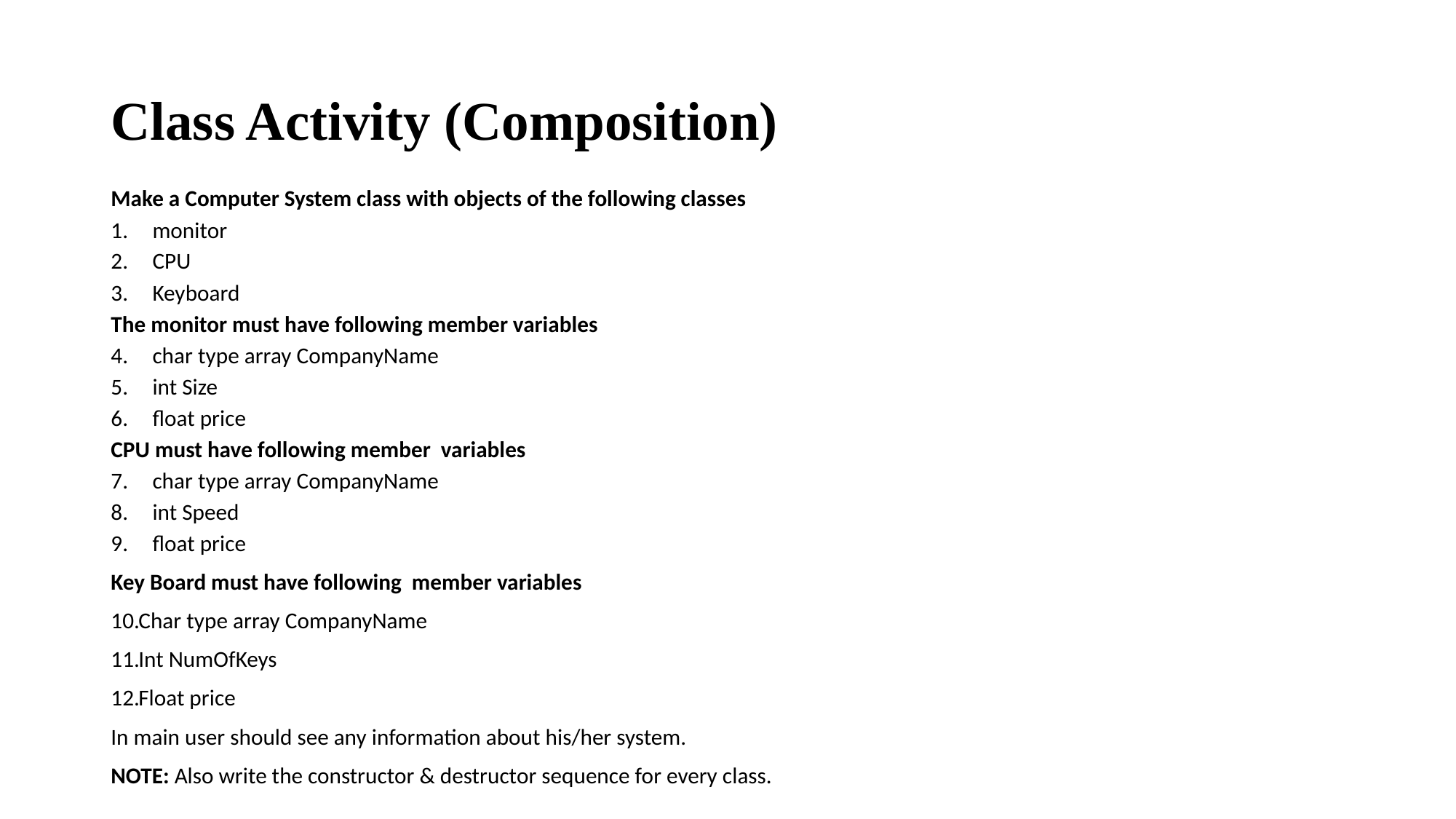

# Class Activity (Composition)
Make a Computer System class with objects of the following classes
monitor
CPU
Keyboard
The monitor must have following member variables
char type array CompanyName
int Size
float price
CPU must have following member  variables
char type array CompanyName
int Speed
float price
Key Board must have following  member variables
Char type array CompanyName
Int NumOfKeys
Float price
In main user should see any information about his/her system.
NOTE: Also write the constructor & destructor sequence for every class.